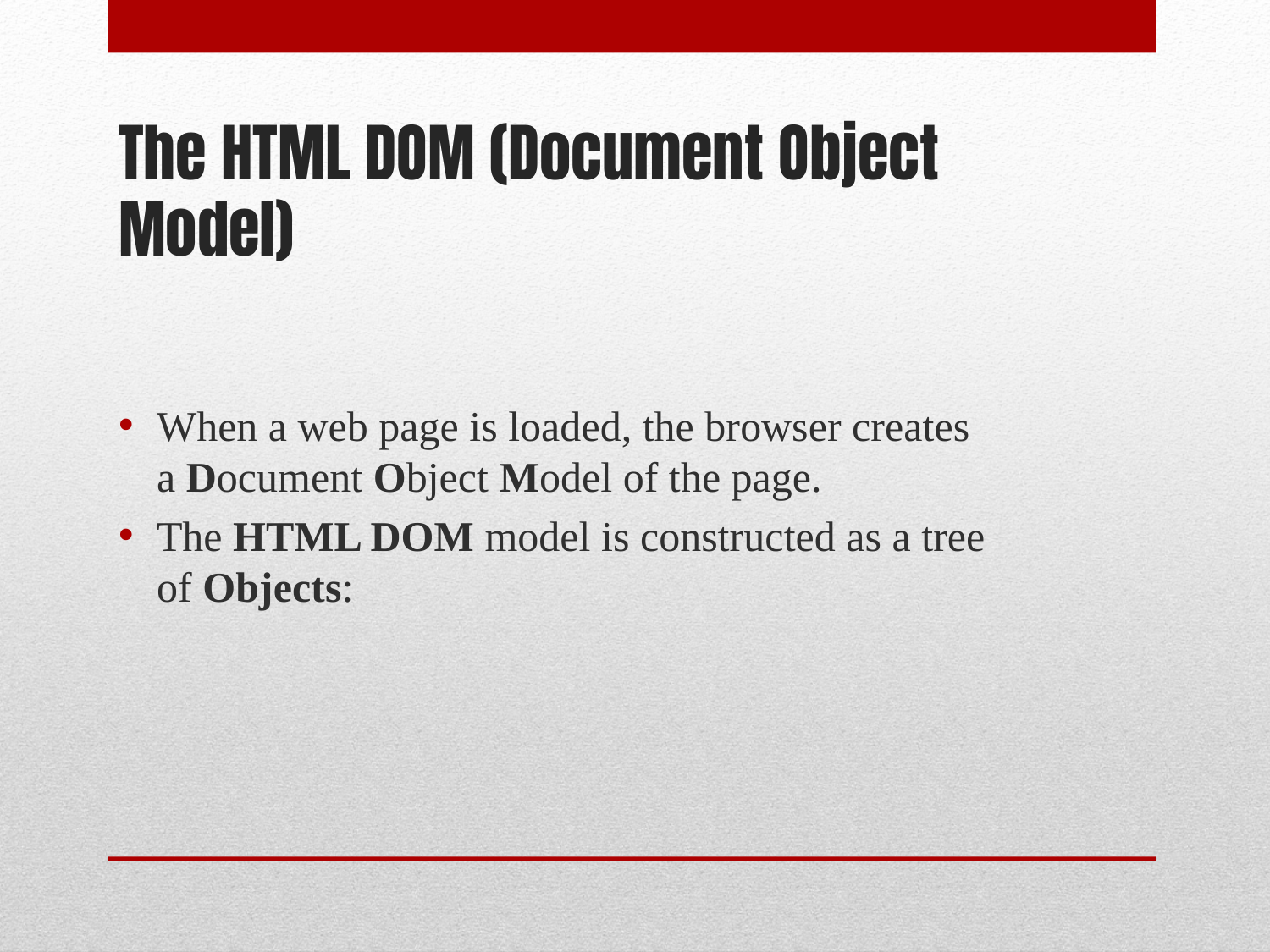

# The HTML DOM (Document Object Model)
When a web page is loaded, the browser creates a Document Object Model of the page.
The HTML DOM model is constructed as a tree of Objects: